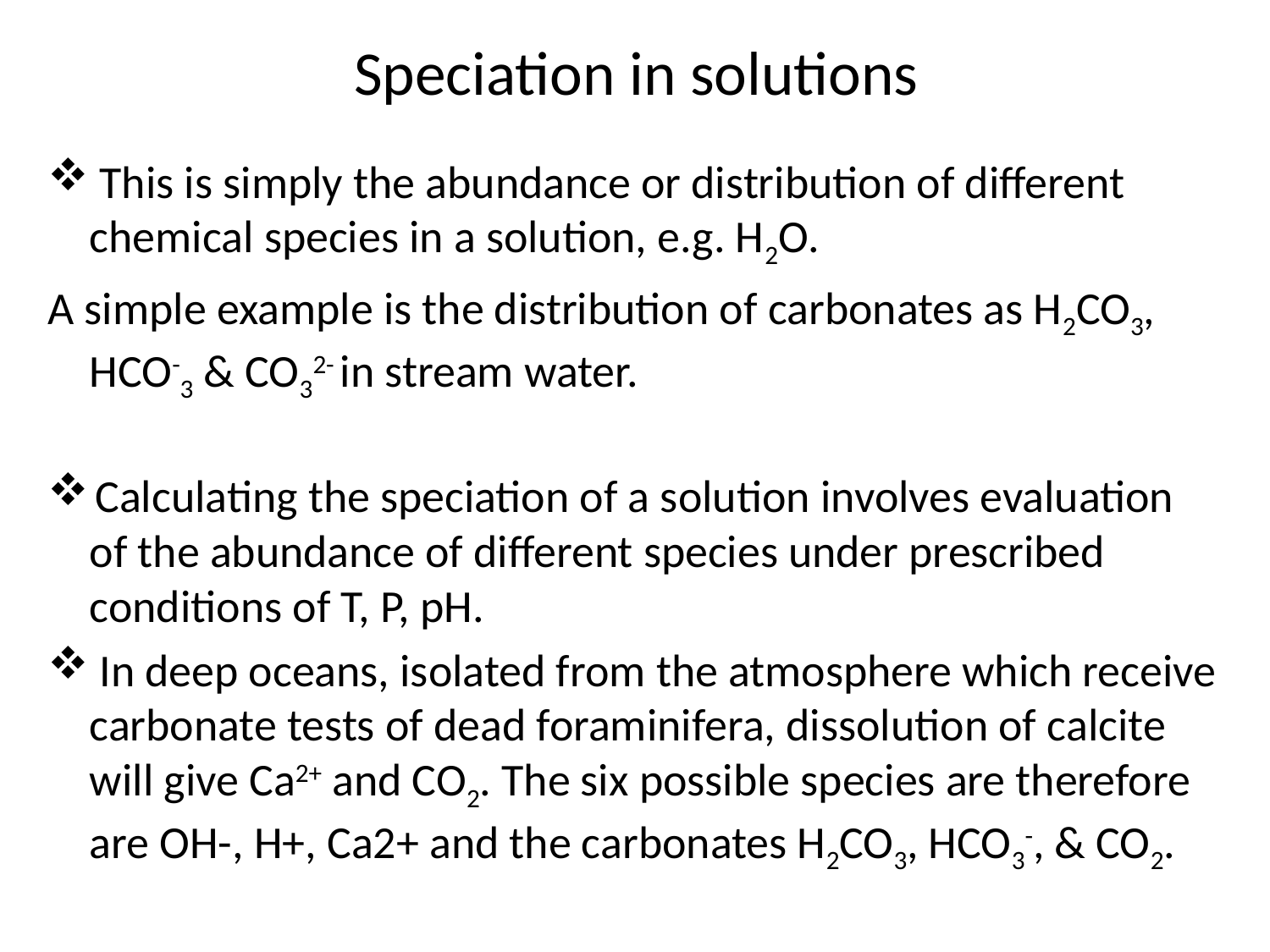

# Speciation in solutions
 This is simply the abundance or distribution of different chemical species in a solution, e.g. H2O.
A simple example is the distribution of carbonates as H2CO3, HCO-3 & CO32- in stream water.

 Calculating the speciation of a solution involves evaluation of the abundance of different species under prescribed conditions of T, P, pH.
 In deep oceans, isolated from the atmosphere which receive carbonate tests of dead foraminifera, dissolution of calcite will give Ca2+ and CO2. The six possible species are therefore are OH-, H+, Ca2+ and the carbonates H2CO3, HCO3-, & CO2.